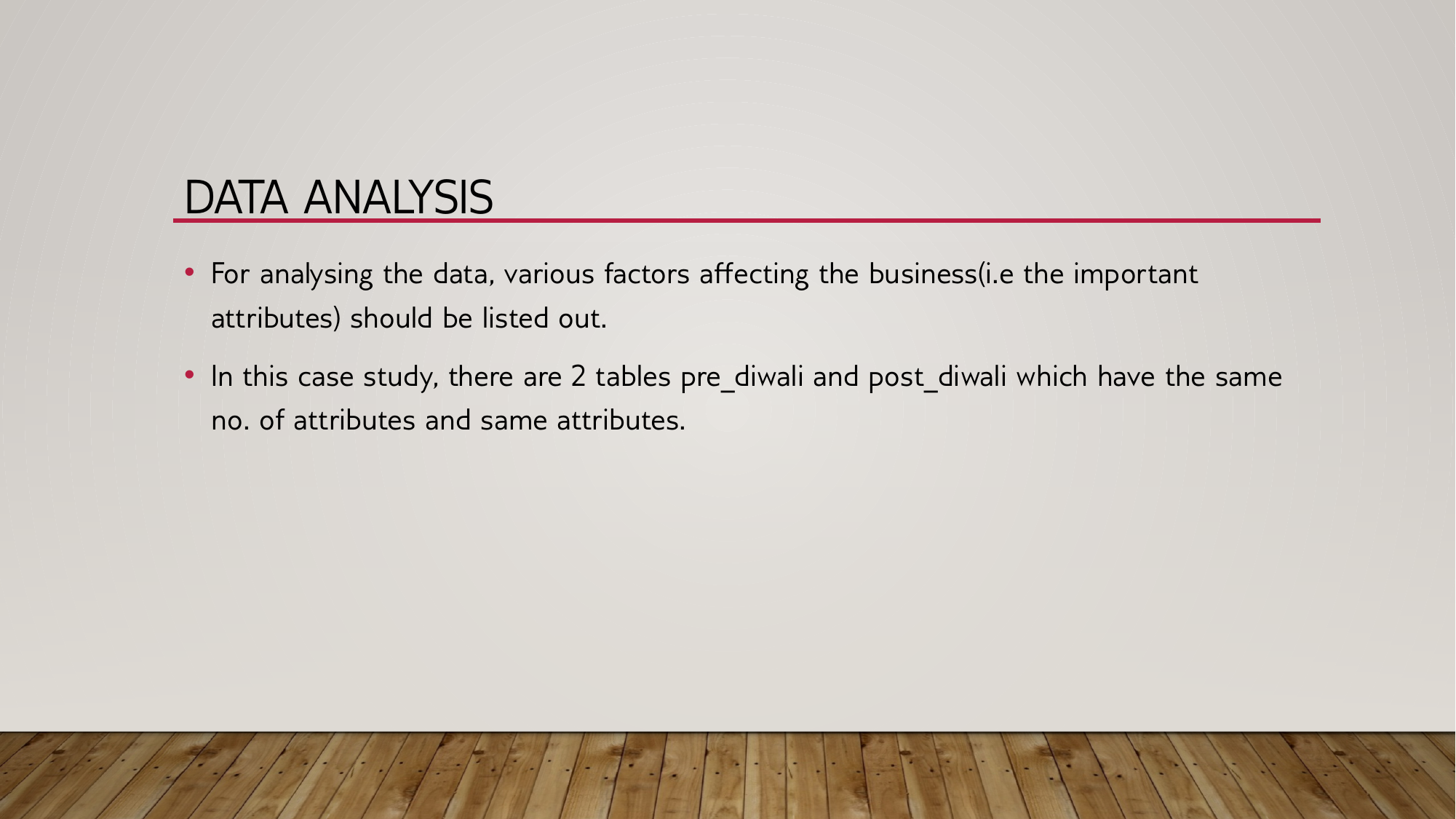

# DATA ANALYSIS
For analysing the data, various factors affecting the business(i.e the important attributes) should be listed out.
In this case study, there are 2 tables pre_diwali and post_diwali which have the same no. of attributes and same attributes.